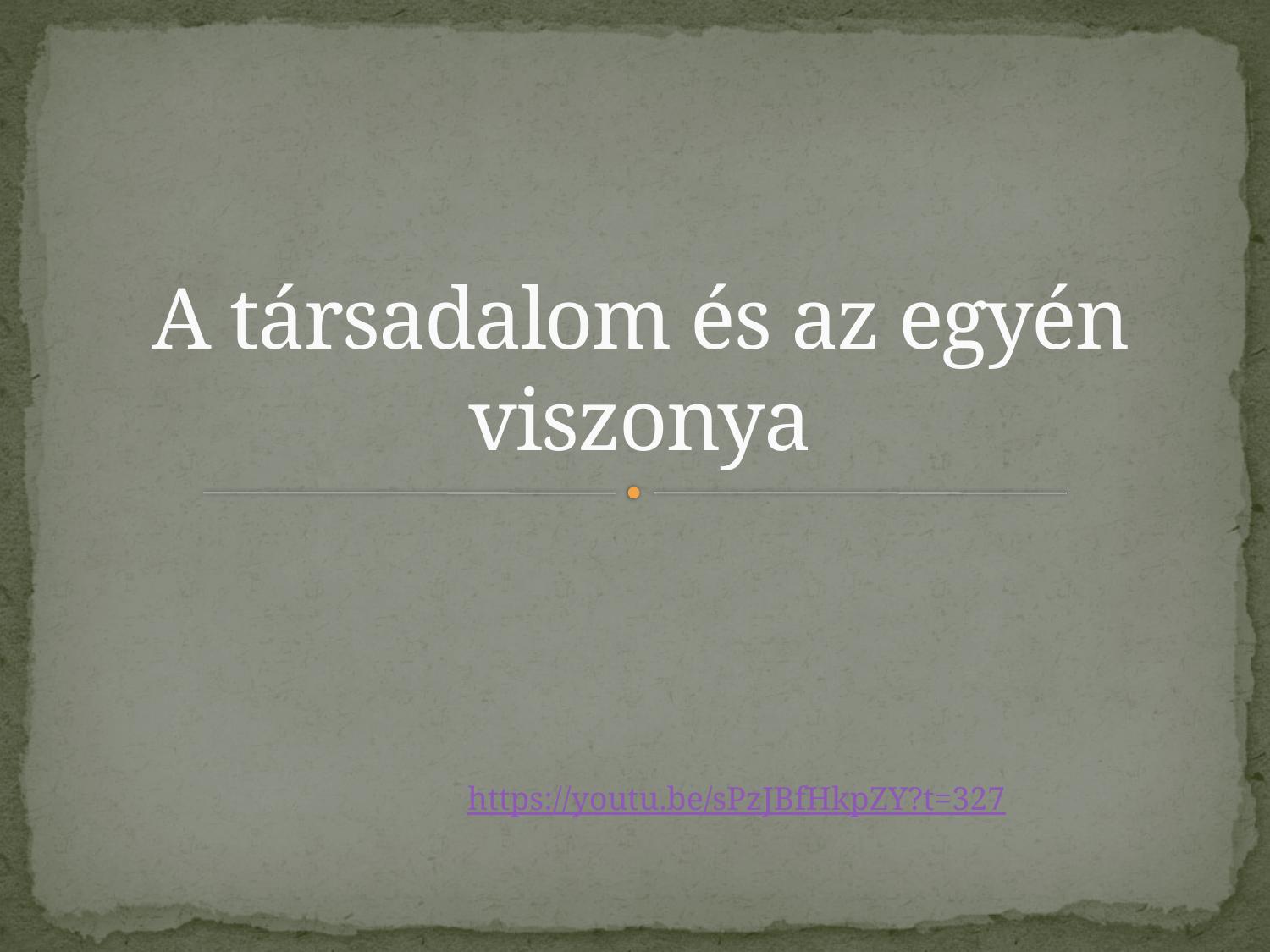

# A társadalom és az egyén viszonya
https://youtu.be/sPzJBfHkpZY?t=327